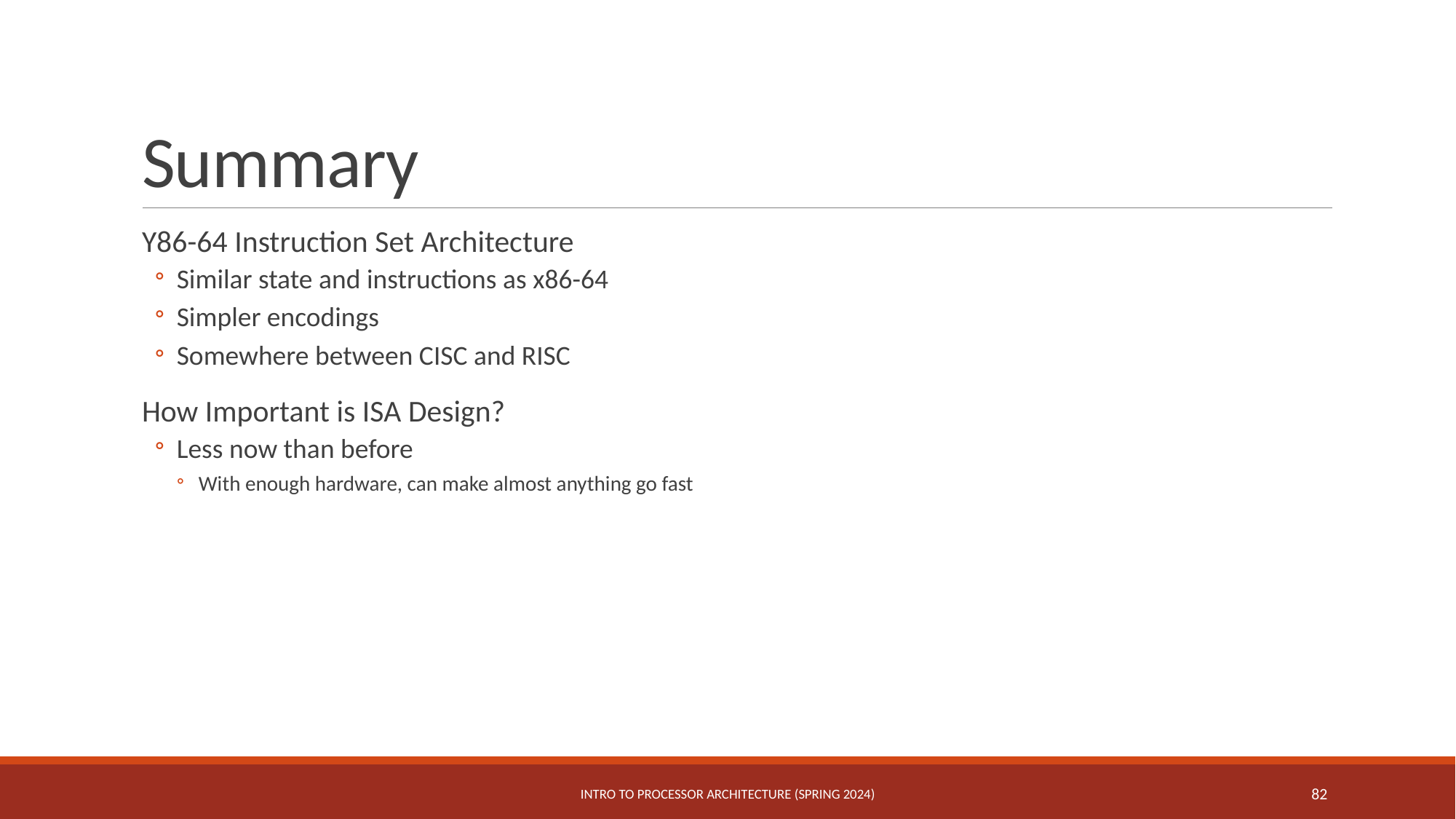

# Summary
Y86-64 Instruction Set Architecture
Similar state and instructions as x86-64
Simpler encodings
Somewhere between CISC and RISC
How Important is ISA Design?
Less now than before
With enough hardware, can make almost anything go fast
Intro to Processor Architecture (Spring 2024)
82